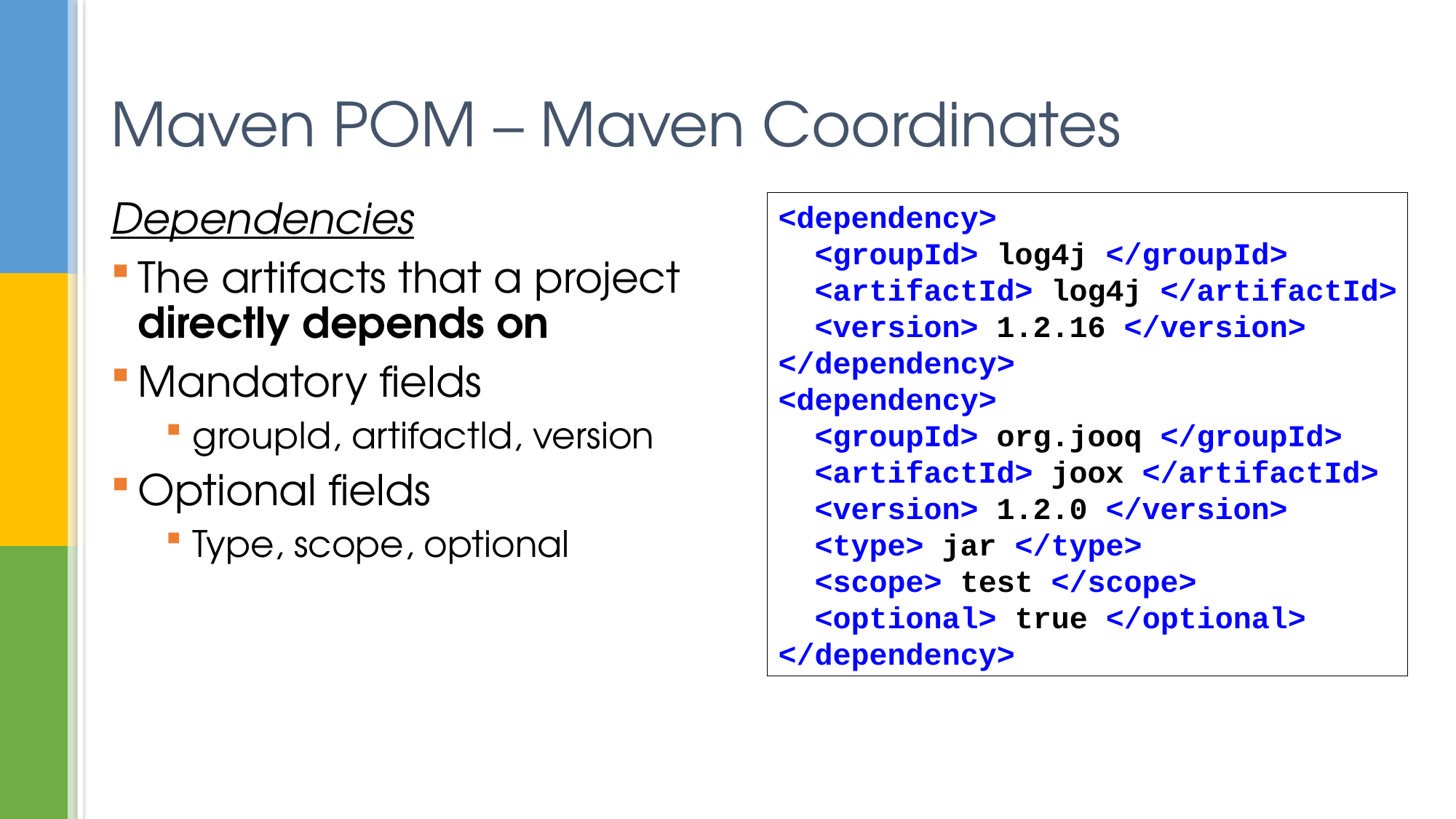

# Maven POM – Maven Coordinates
Dependencies
The artifacts that a project directly depends on
Mandatory fields
groupId, artifactId, version
Optional fields
Type, scope, optional
<dependency>
  <groupId> log4j </groupId>
  <artifactId> log4j </artifactId>
  <version> 1.2.16 </version>
</dependency>
<dependency>
  <groupId> org.jooq </groupId>
  <artifactId> joox </artifactId>
  <version> 1.2.0 </version>
  <type> jar </type>
  <scope> test </scope>
  <optional> true </optional>
</dependency>